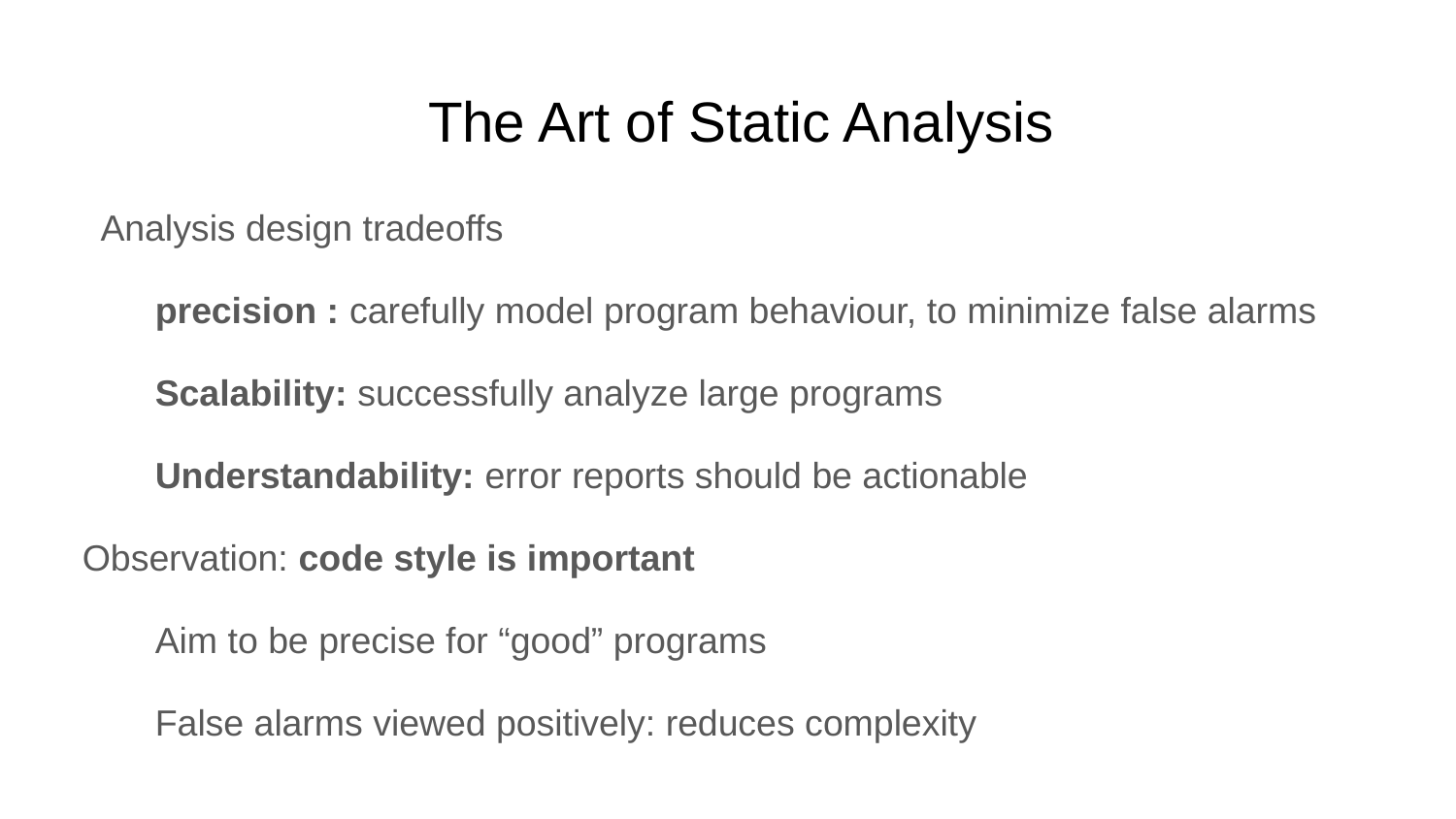

# The Art of Static Analysis
Analysis design tradeoffs
precision : carefully model program behaviour, to minimize false alarms
Scalability: successfully analyze large programs
Understandability: error reports should be actionable
Observation: code style is important
Aim to be precise for “good” programs
False alarms viewed positively: reduces complexity